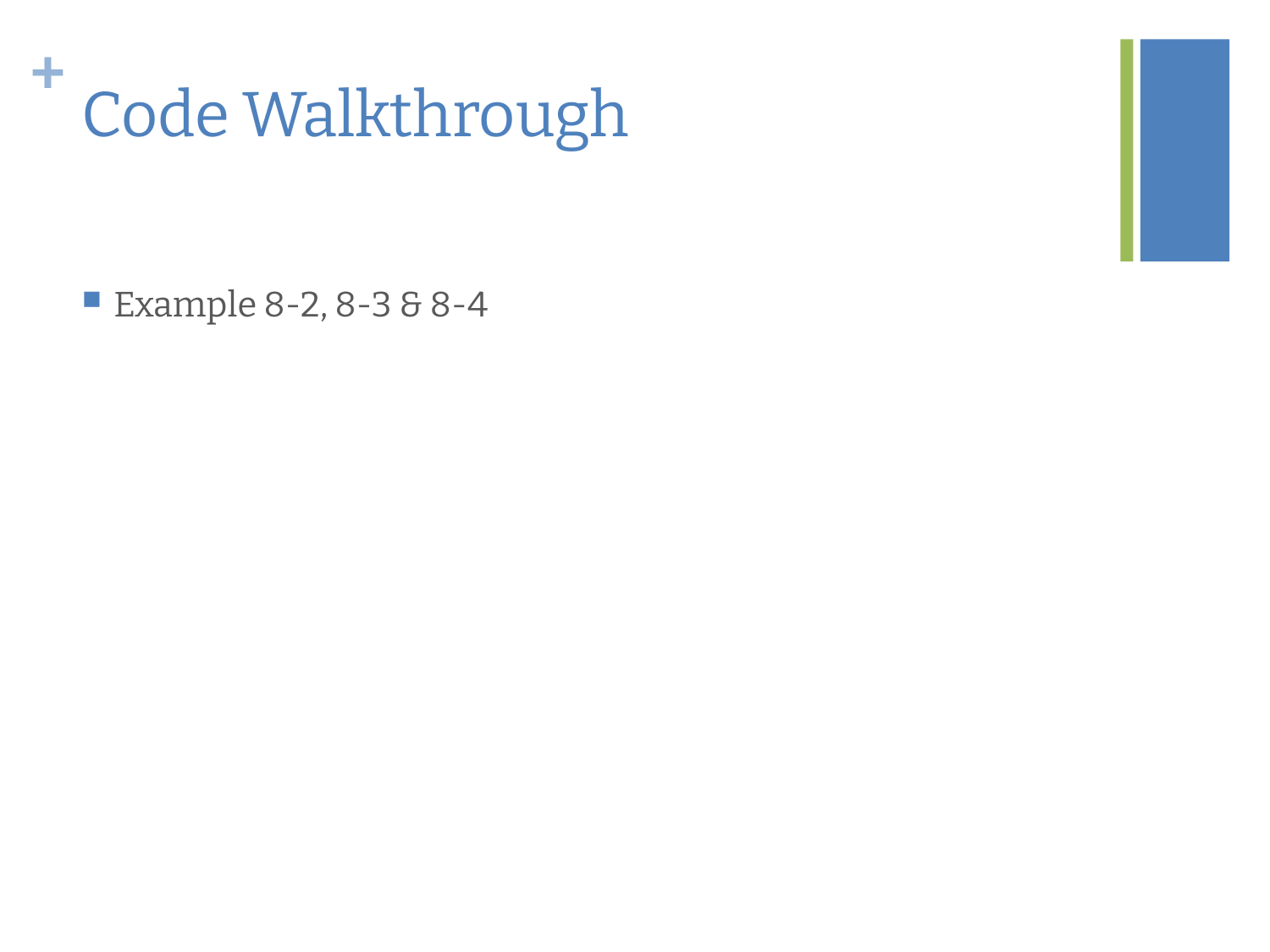

# Code Walkthrough
Example 8-2, 8-3 & 8-4